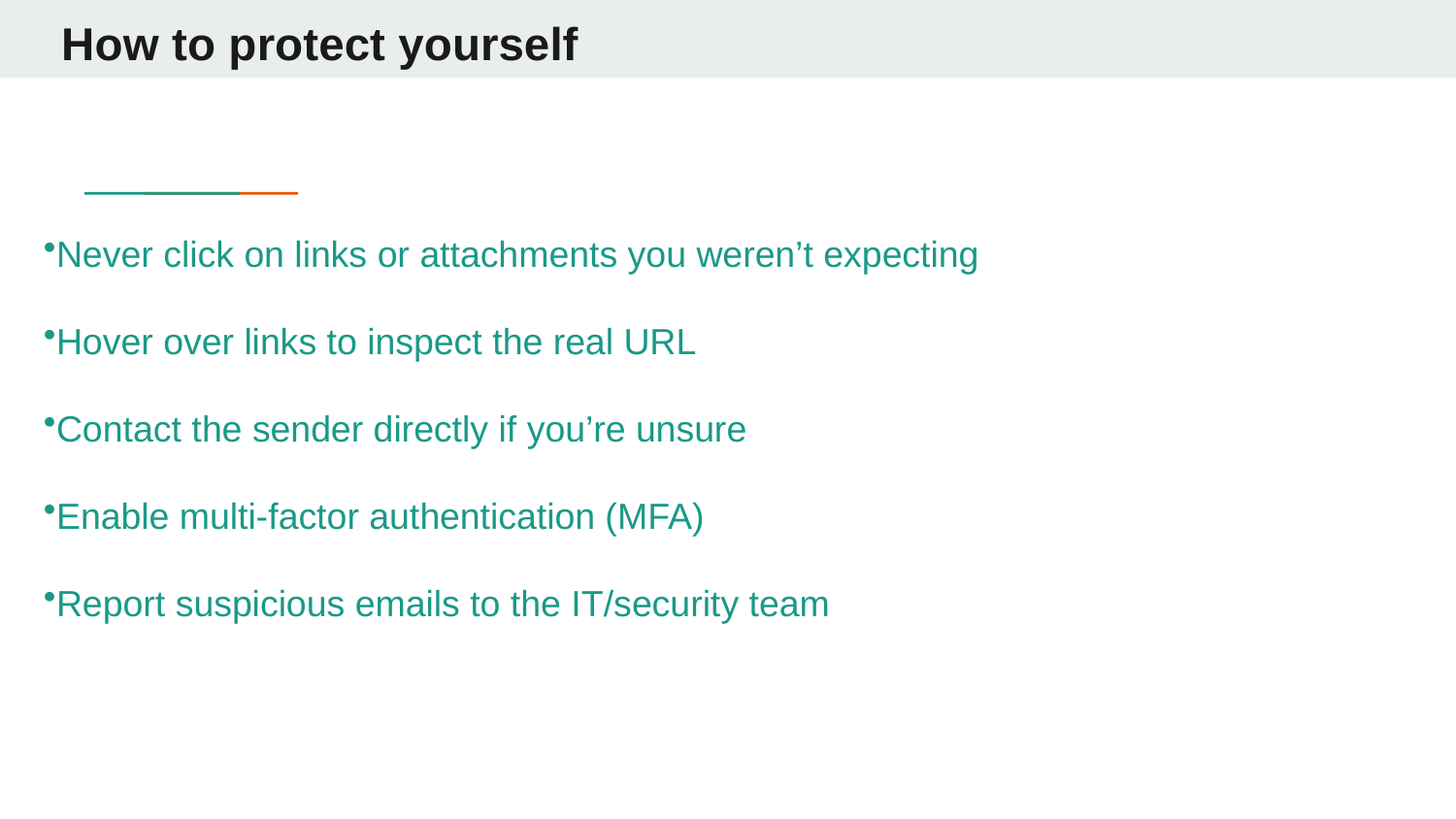

# How to protect yourself
Never click on links or attachments you weren’t expecting

Hover over links to inspect the real URL

Contact the sender directly if you’re unsure

Enable multi-factor authentication (MFA)

Report suspicious emails to the IT/security team